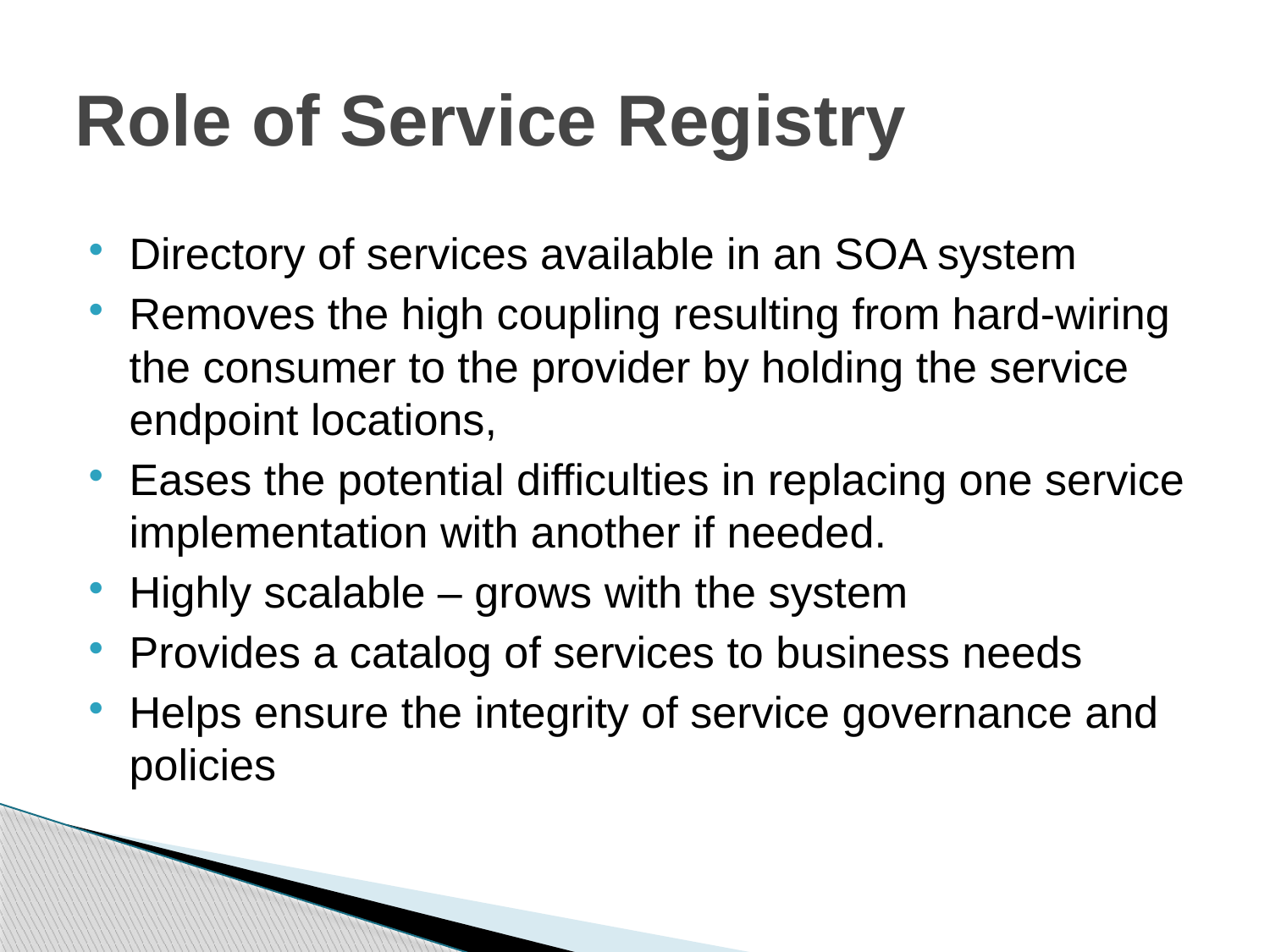

Role of Service Registry
Directory of services available in an SOA system
Removes the high coupling resulting from hard-wiring the consumer to the provider by holding the service endpoint locations,
Eases the potential difficulties in replacing one service implementation with another if needed.
Highly scalable – grows with the system
Provides a catalog of services to business needs
Helps ensure the integrity of service governance and policies